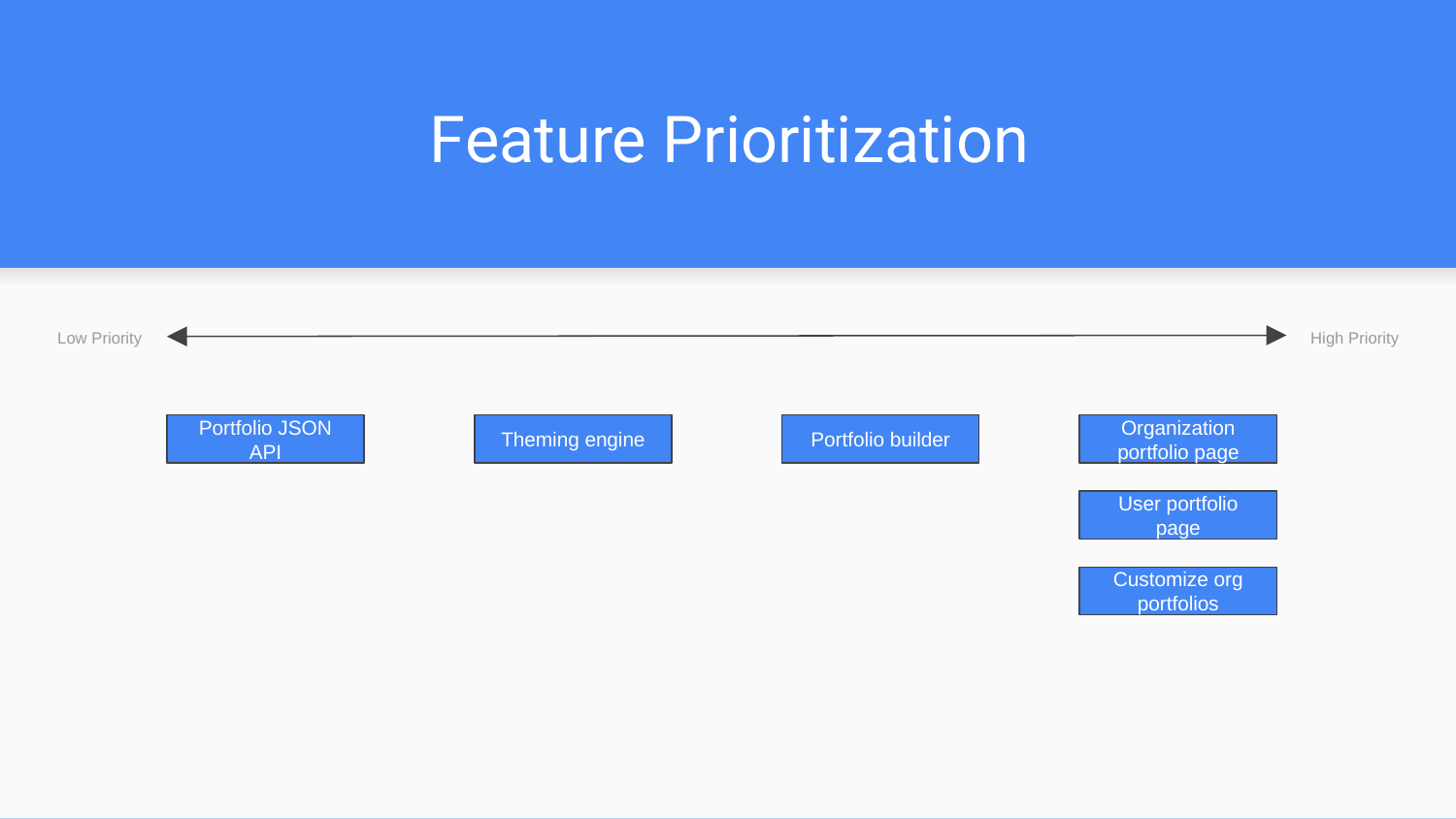

# Feature Prioritization
Low Priority
High Priority
Portfolio JSON API
Theming engine
Portfolio builder
Organization portfolio page
User portfolio page
Customize org portfolios